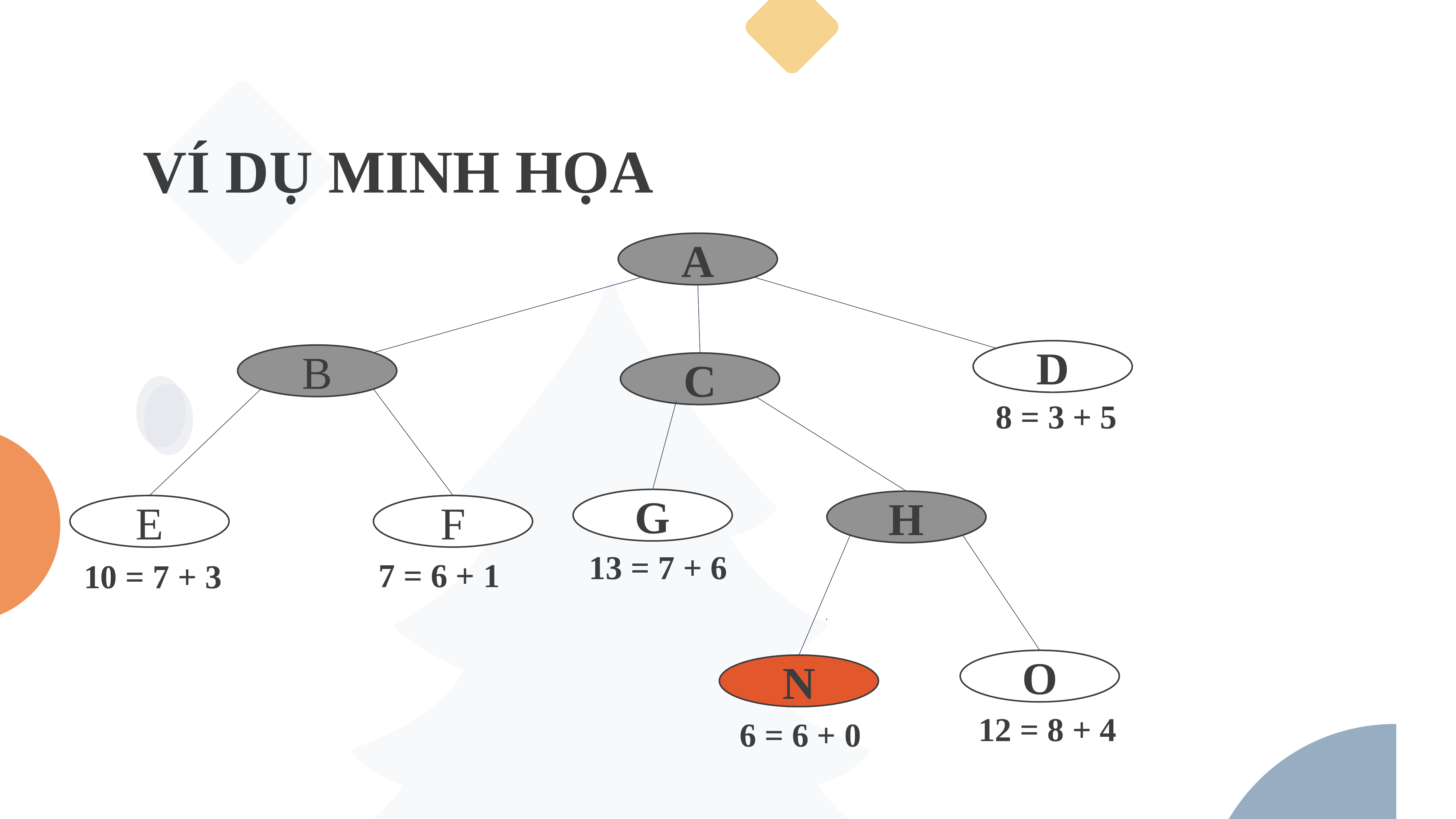

VÍ DỤ MINH HỌA
A

D
B
C

 8 = 3 + 5

G
H
E
F
 13 = 7 + 6
 7 = 6 + 1
 10 = 7 + 3
O
N
 12 = 8 + 4
 6 = 6 + 0